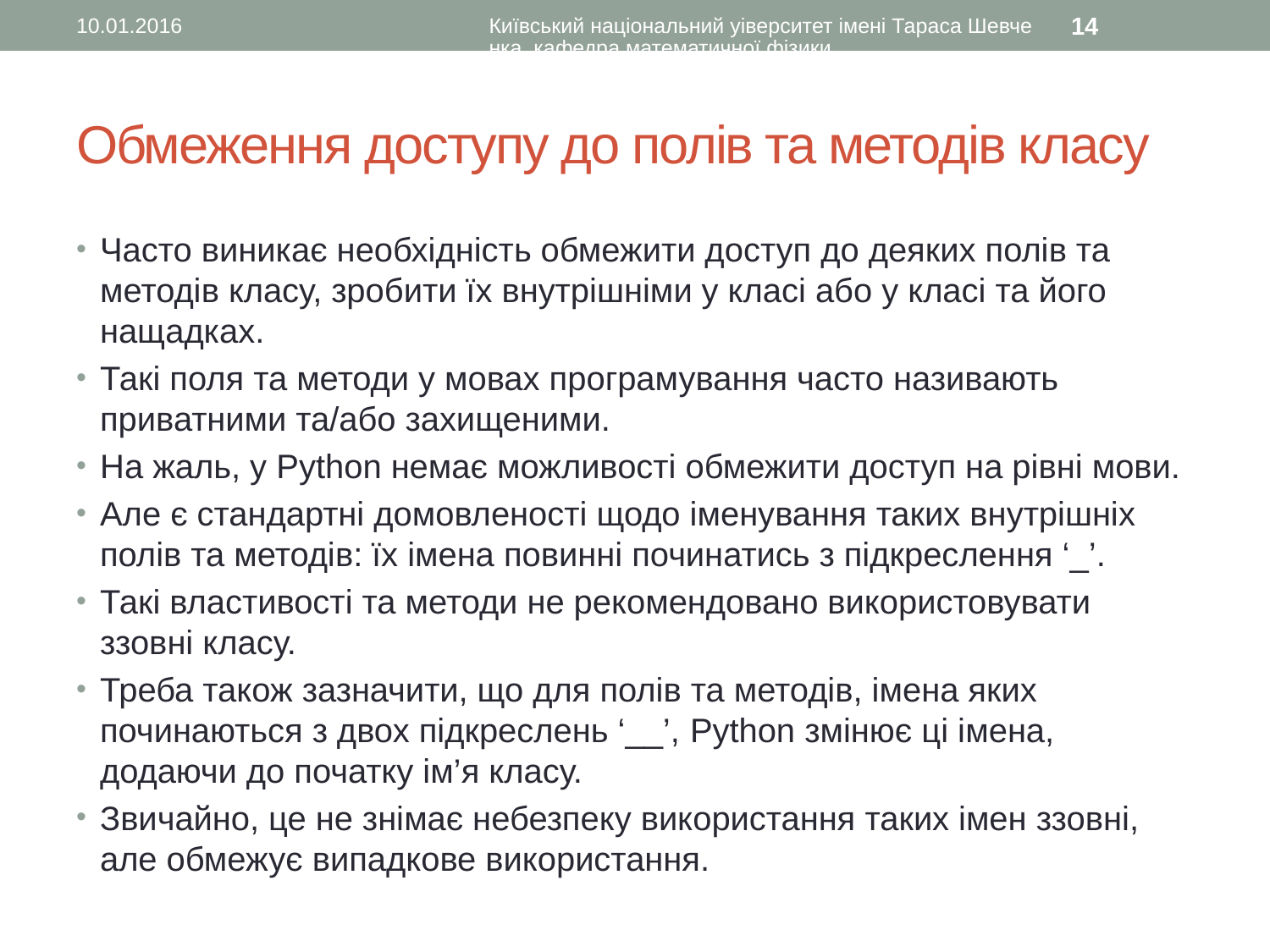

10.01.2016
Київський національний уіверситет імені Тараса Шевченка, кафедра математичної фізики
14
# Обмеження доступу до полів та методів класу
Часто виникає необхідність обмежити доступ до деяких полів та методів класу, зробити їх внутрішніми у класі або у класі та його нащадках.
Такі поля та методи у мовах програмування часто називають приватними та/або захищеними.
На жаль, у Python немає можливості обмежити доступ на рівні мови.
Але є стандартні домовленості щодо іменування таких внутрішніх полів та методів: їх імена повинні починатись з підкреслення ‘_’.
Такі властивості та методи не рекомендовано використовувати ззовні класу.
Треба також зазначити, що для полів та методів, імена яких починаються з двох підкреслень ‘__’, Python змінює ці імена, додаючи до початку ім’я класу.
Звичайно, це не знімає небезпеку використання таких імен ззовні, але обмежує випадкове використання.